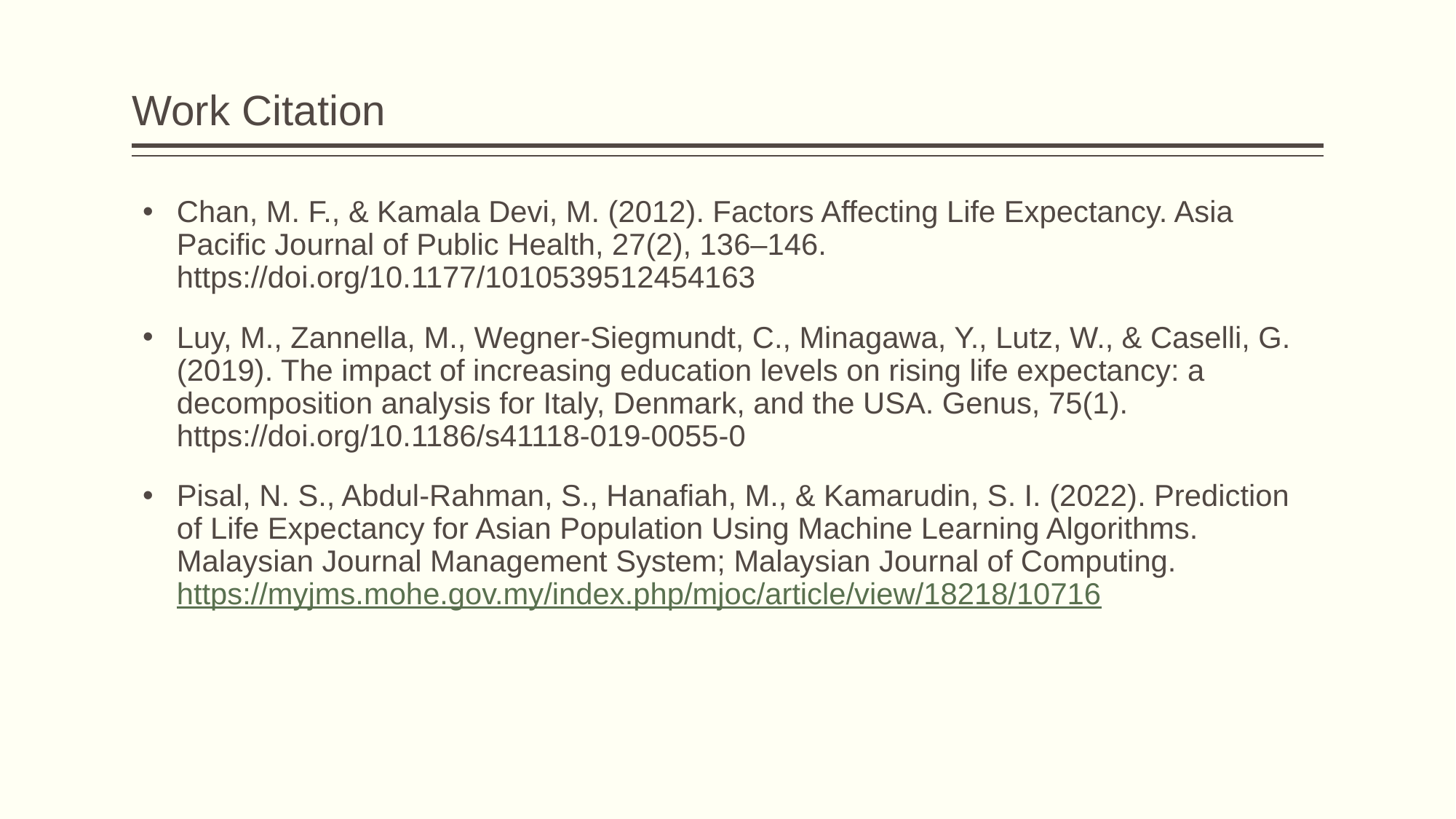

# Work Citation
Chan, M. F., & Kamala Devi, M. (2012). Factors Affecting Life Expectancy. Asia Pacific Journal of Public Health, 27(2), 136–146. https://doi.org/10.1177/1010539512454163
Luy, M., Zannella, M., Wegner-Siegmundt, C., Minagawa, Y., Lutz, W., & Caselli, G. (2019). The impact of increasing education levels on rising life expectancy: a decomposition analysis for Italy, Denmark, and the USA. Genus, 75(1). https://doi.org/10.1186/s41118-019-0055-0
Pisal, N. S., Abdul-Rahman, S., Hanafiah, M., & Kamarudin, S. I. (2022). Prediction of Life Expectancy for Asian Population Using Machine Learning Algorithms. Malaysian Journal Management System; Malaysian Journal of Computing. https://myjms.mohe.gov.my/index.php/mjoc/article/view/18218/10716